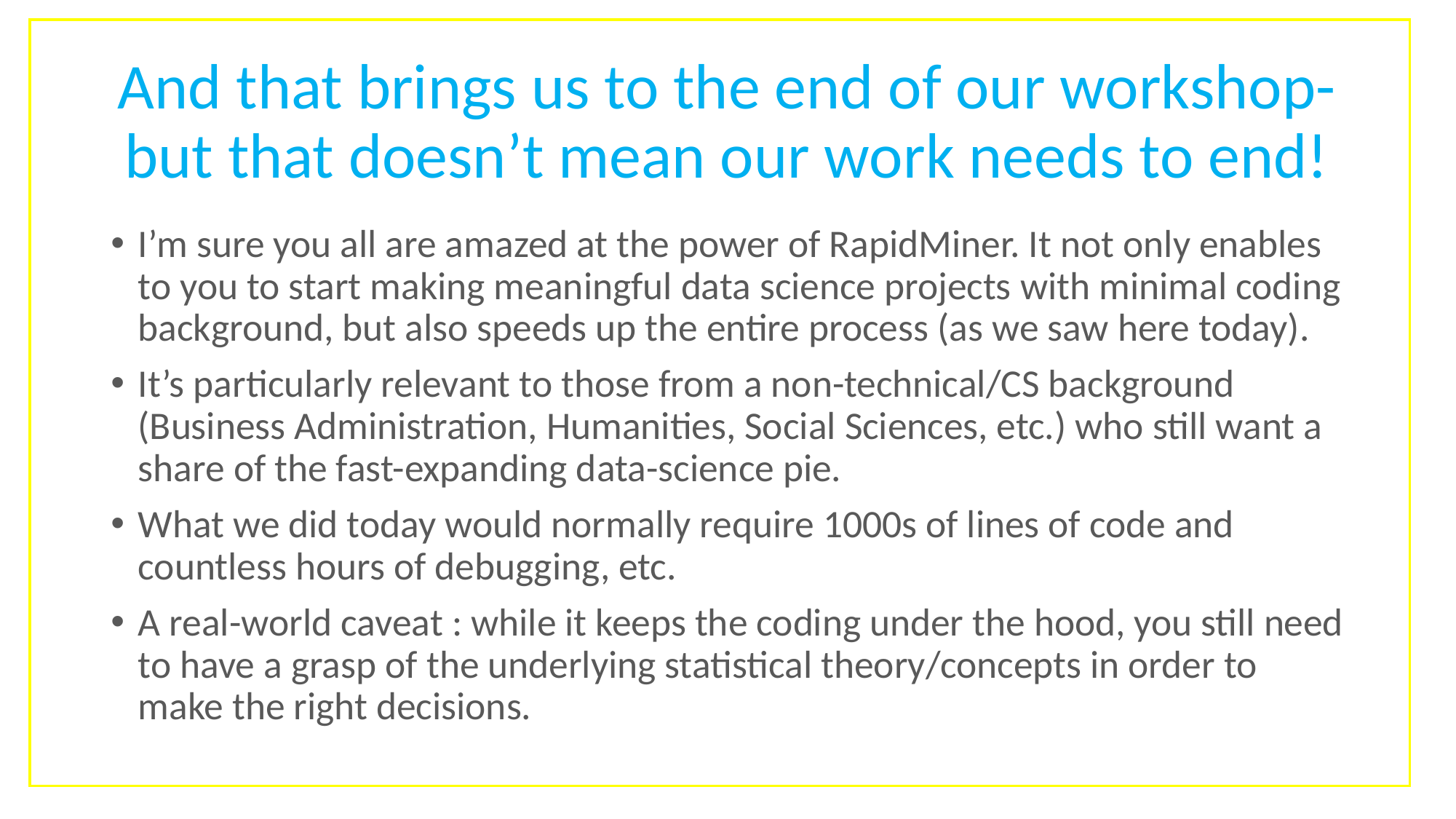

# And that brings us to the end of our workshop- but that doesn’t mean our work needs to end!
I’m sure you all are amazed at the power of RapidMiner. It not only enables to you to start making meaningful data science projects with minimal coding background, but also speeds up the entire process (as we saw here today).
It’s particularly relevant to those from a non-technical/CS background (Business Administration, Humanities, Social Sciences, etc.) who still want a share of the fast-expanding data-science pie.
What we did today would normally require 1000s of lines of code and countless hours of debugging, etc.
A real-world caveat : while it keeps the coding under the hood, you still need to have a grasp of the underlying statistical theory/concepts in order to make the right decisions.